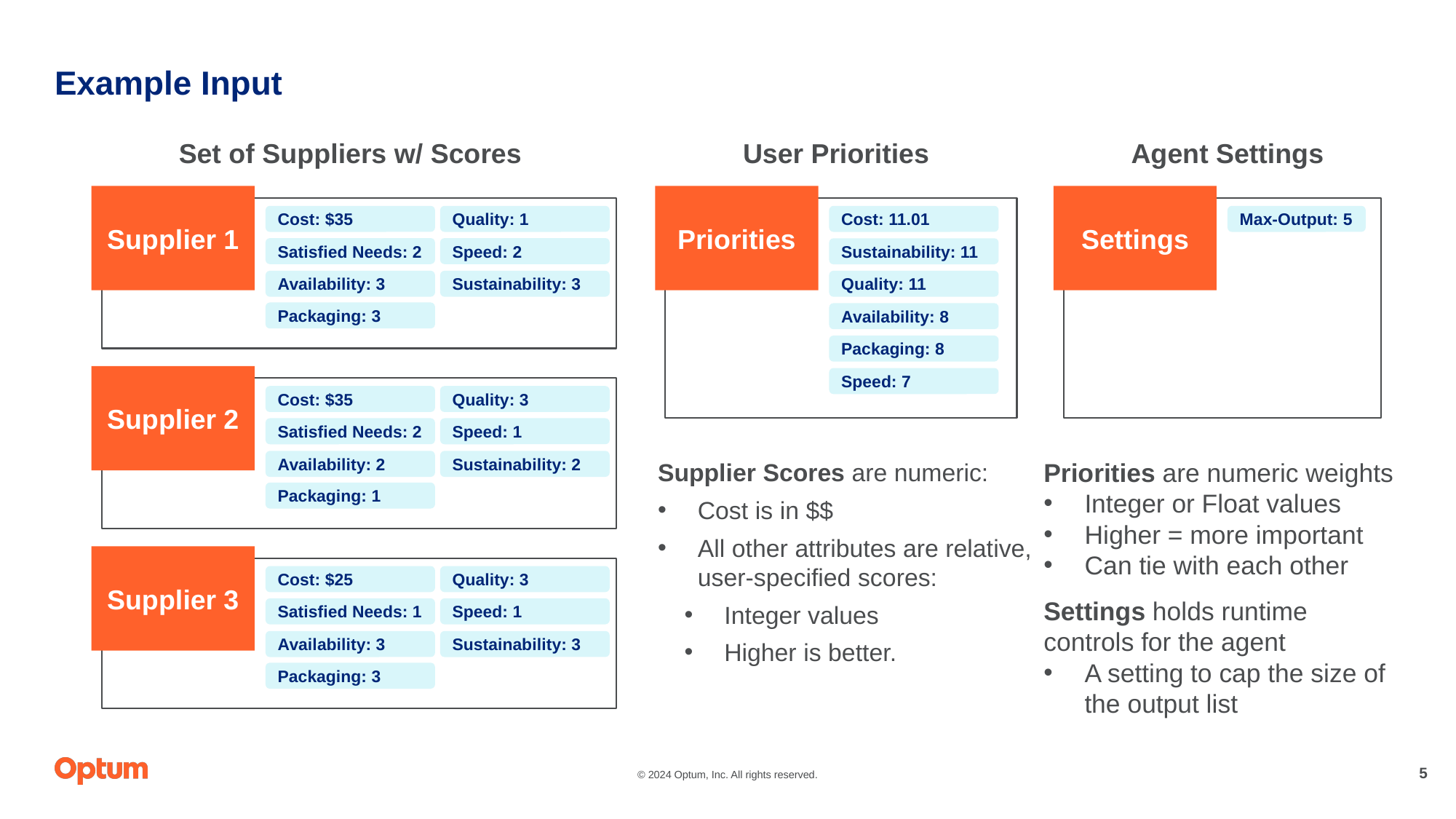

# Example Input
Set of Suppliers w/ Scores
User Priorities
Agent Settings
Priorities

Cost: 11.01
Sustainability: 11
Quality: 11
Availability: 8
Packaging: 8
Speed: 7
Settings

Max-Output: 5
Supplier 1

Cost: $35
Quality: 1
Satisfied Needs: 2
Speed: 2
Availability: 3
Sustainability: 3
Packaging: 3
Supplier 2

Cost: $35
Quality: 3
Satisfied Needs: 2
Speed: 1
Availability: 2
Sustainability: 2
Packaging: 1
Priorities are numeric weights
Integer or Float values
Higher = more important
Can tie with each other
Settings holds runtime controls for the agent
A setting to cap the size of the output list
Supplier Scores are numeric:
Cost is in $$
All other attributes are relative, user-specified scores:
Integer values
Higher is better.
Supplier 3

Cost: $25
Quality: 3
Satisfied Needs: 1
Speed: 1
Availability: 3
Sustainability: 3
Packaging: 3